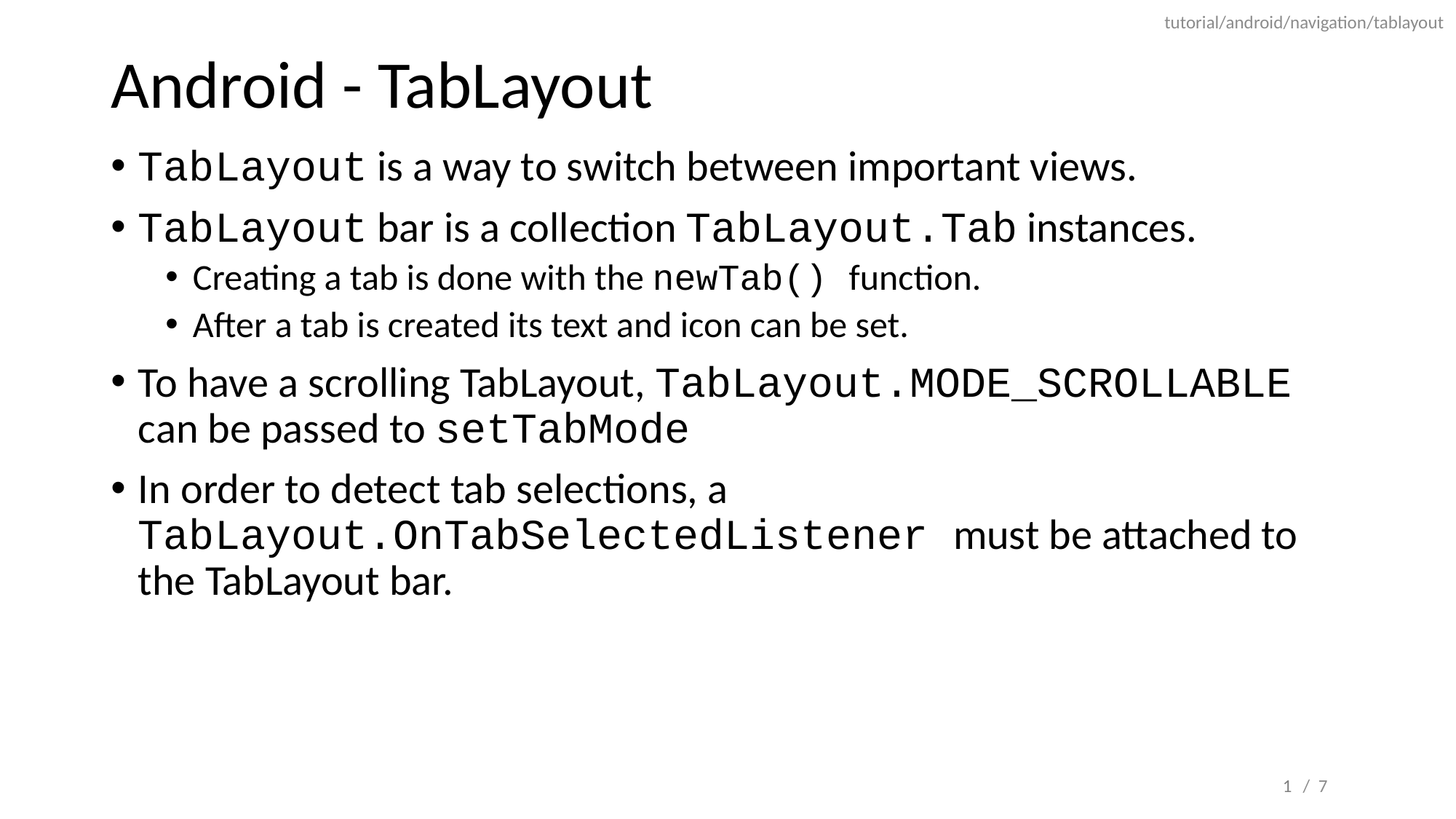

tutorial/android/navigation/tablayout
# Android - TabLayout
TabLayout is a way to switch between important views.
TabLayout bar is a collection TabLayout.Tab instances.
Creating a tab is done with the newTab() function.
After a tab is created its text and icon can be set.
To have a scrolling TabLayout, TabLayout.MODE_SCROLLABLE can be passed to setTabMode
In order to detect tab selections, a TabLayout.OnTabSelectedListener must be attached to the TabLayout bar.
1
/  7